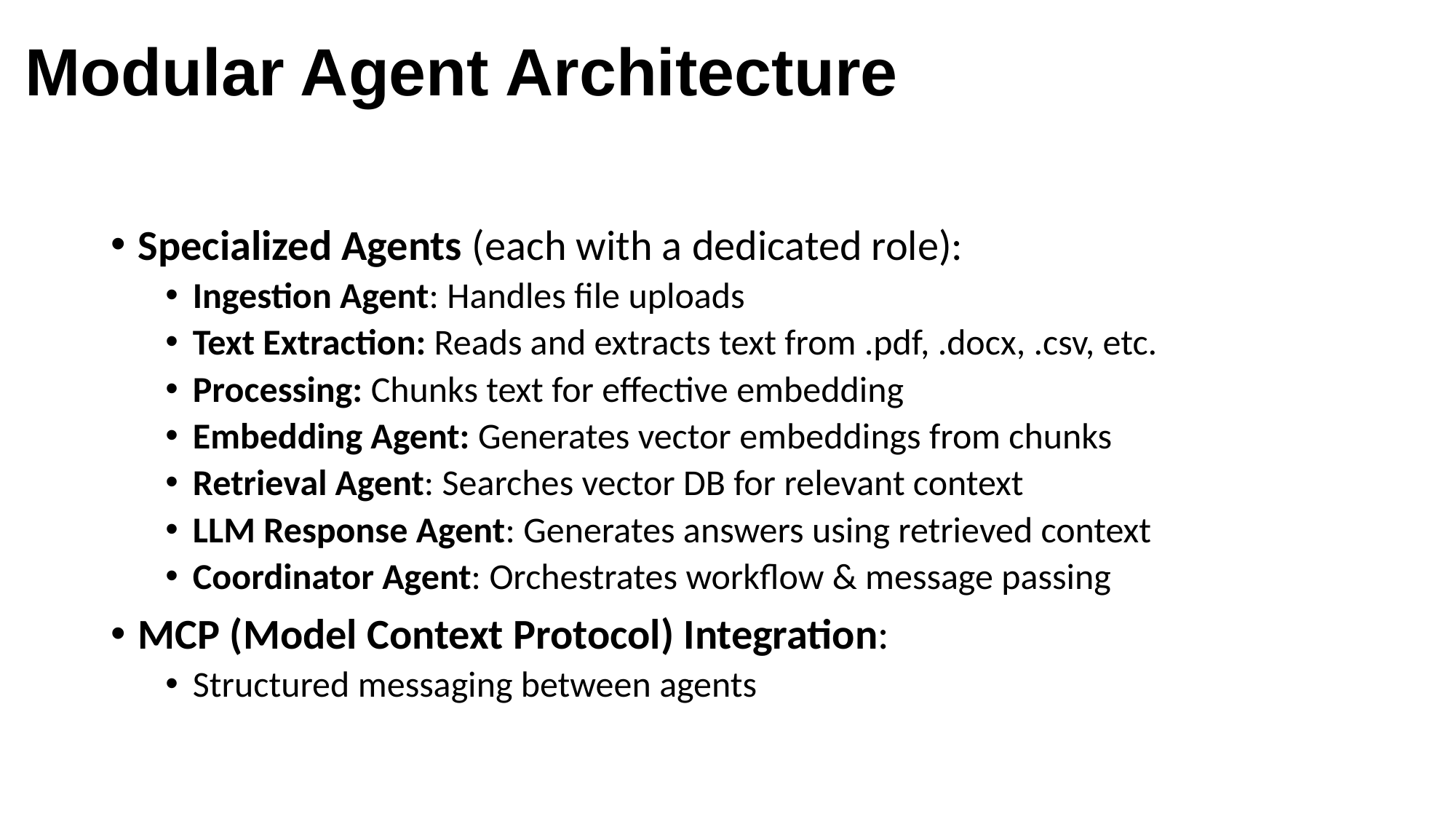

Modular Agent Architecture
Specialized Agents (each with a dedicated role):
Ingestion Agent: Handles file uploads
Text Extraction: Reads and extracts text from .pdf, .docx, .csv, etc.
Processing: Chunks text for effective embedding
Embedding Agent: Generates vector embeddings from chunks
Retrieval Agent: Searches vector DB for relevant context
LLM Response Agent: Generates answers using retrieved context
Coordinator Agent: Orchestrates workflow & message passing
MCP (Model Context Protocol) Integration:
Structured messaging between agents